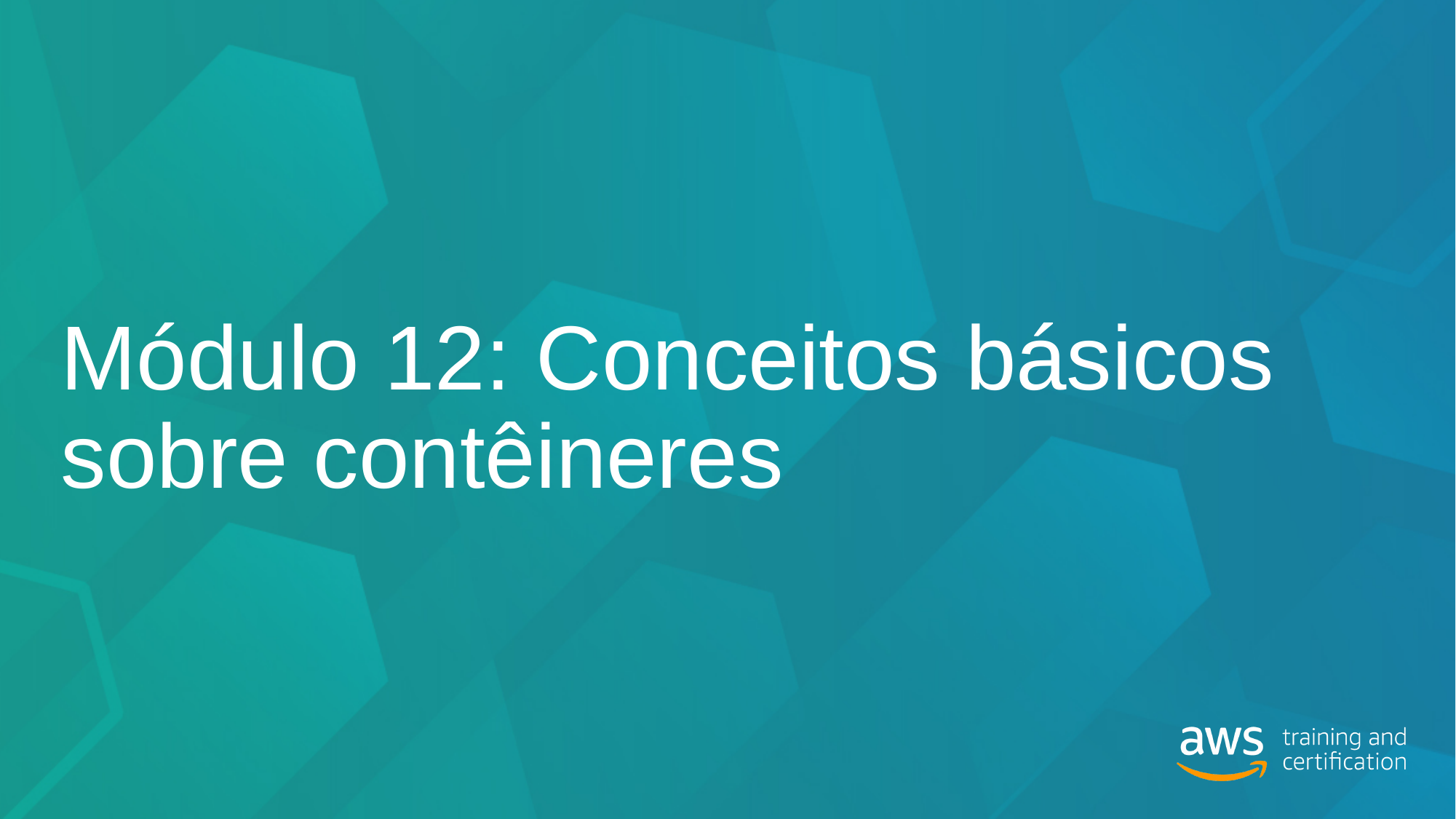

# Módulo 12: Conceitos básicos sobre contêineres